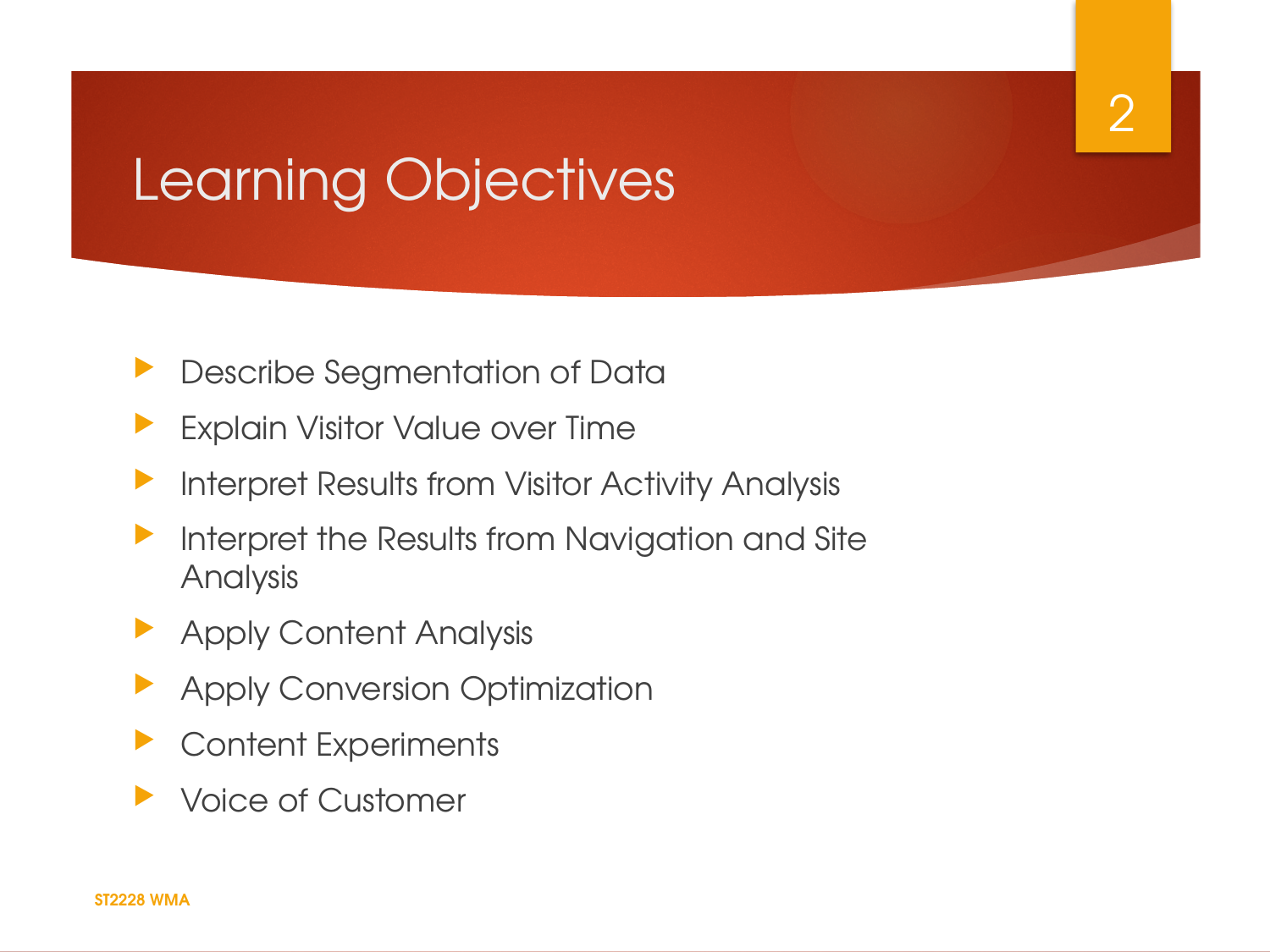

2
# Learning Objectives
Describe Segmentation of Data
Explain Visitor Value over Time
Interpret Results from Visitor Activity Analysis
Interpret the Results from Navigation and Site Analysis
Apply Content Analysis
Apply Conversion Optimization
Content Experiments
Voice of Customer

ST2228 WMA